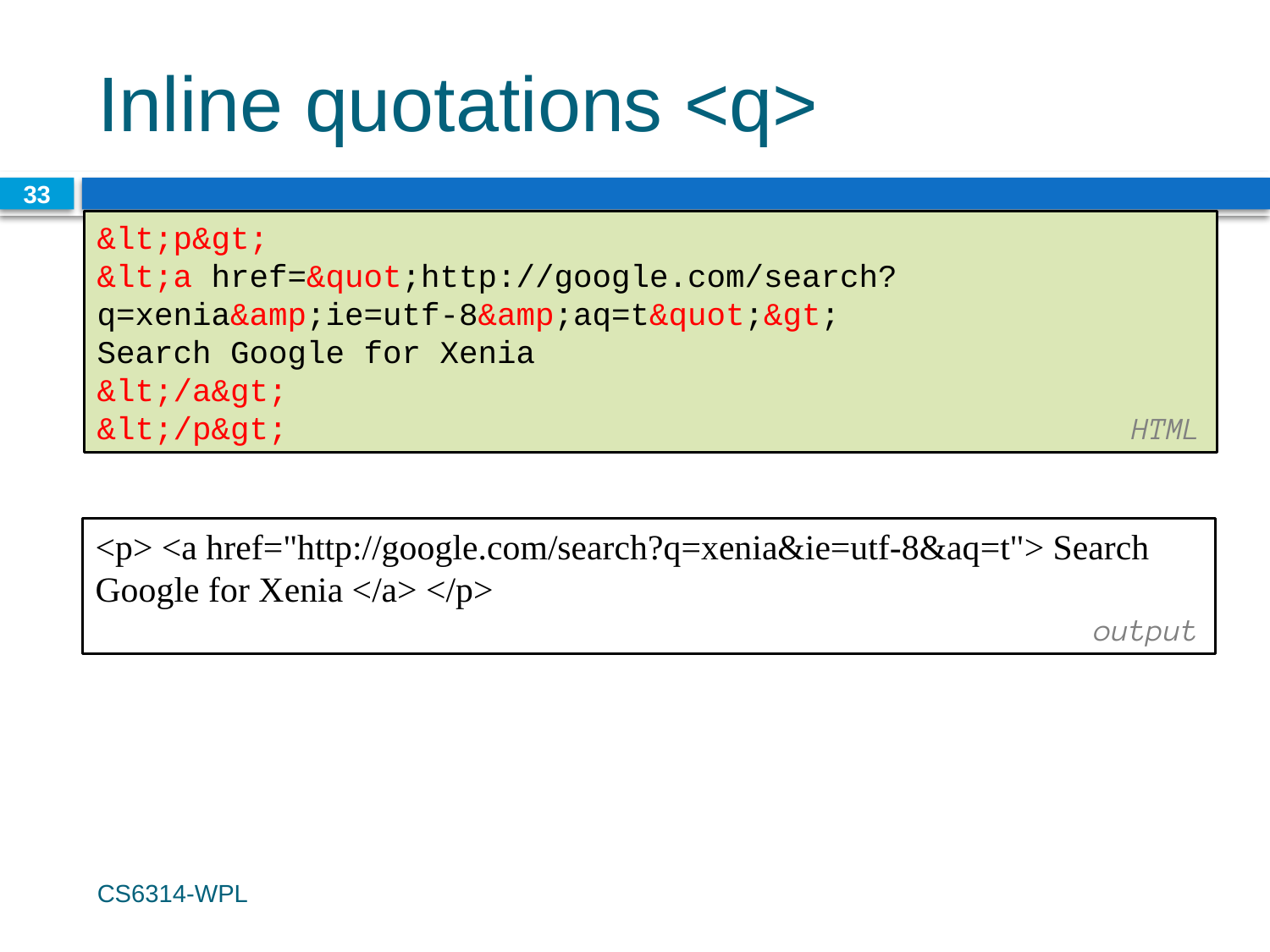

# Inline quotations <q>
33
&lt;p&gt;
&lt;a href=&quot;http://google.com/search?q=xenia&amp;ie=utf-8&amp;aq=t&quot;&gt;
Search Google for Xenia
&lt;/a&gt;
&lt;/p&gt;	                                         HTML
<p> <a href="http://google.com/search?q=xenia&ie=utf-8&aq=t"> Search Google for Xenia </a> </p>	                               					                     output
CS6314-WPL